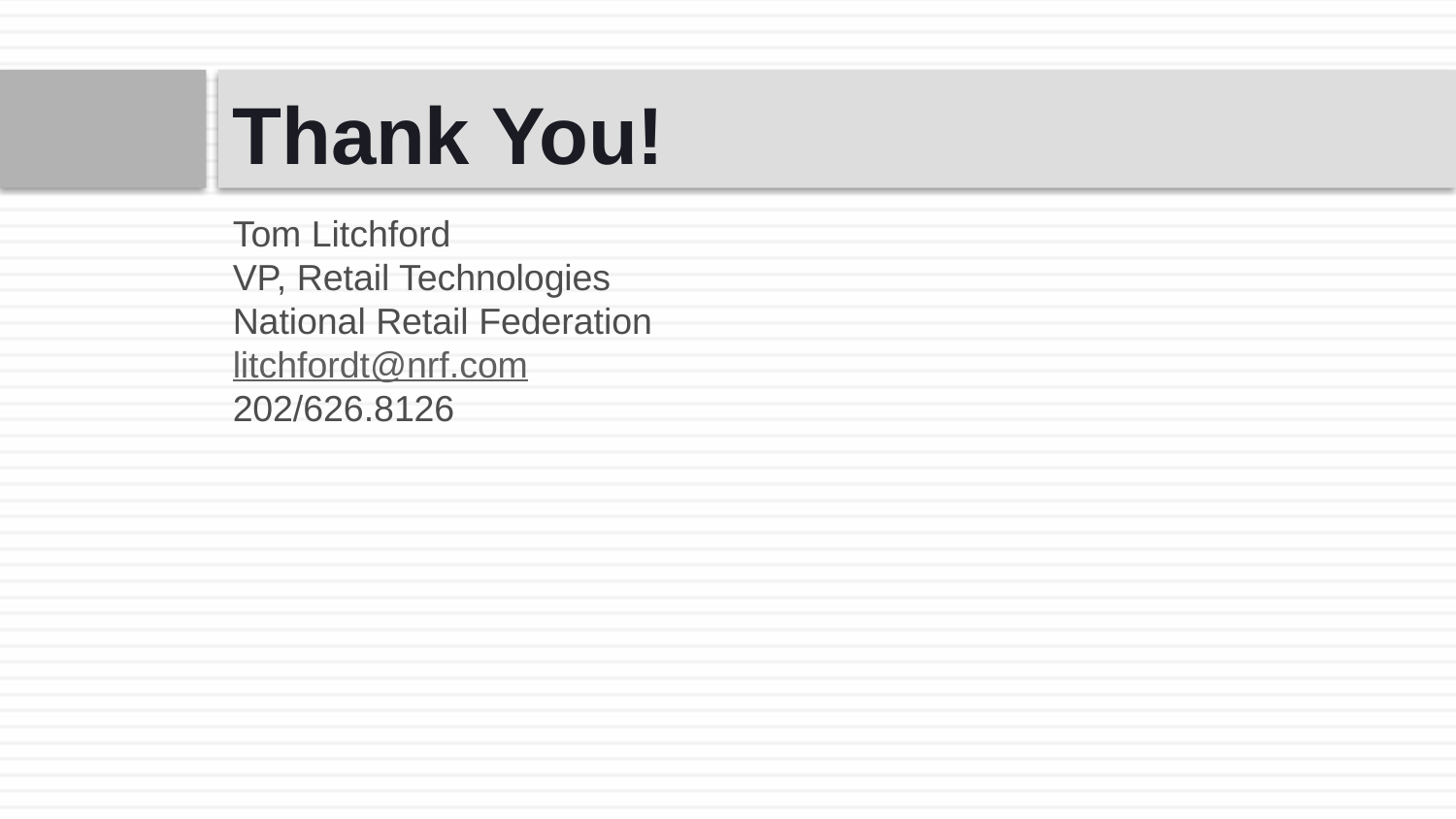

# Thank You!
Tom Litchford
VP, Retail Technologies
National Retail Federation
litchfordt@nrf.com
202/626.8126